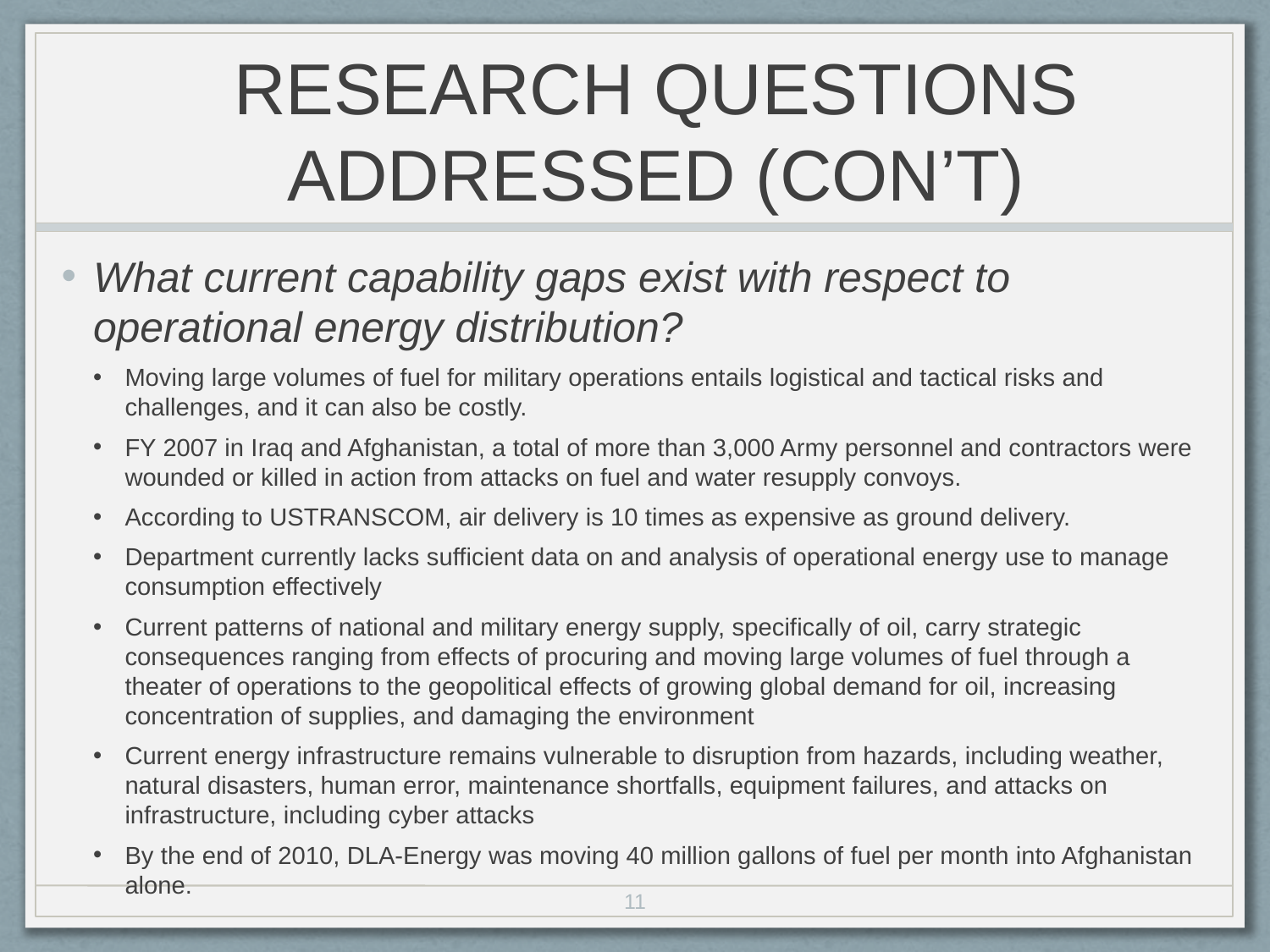

RESEARCH QUESTIONS ADDRESSED (CON’T)
What current capability gaps exist with respect to operational energy distribution?
Moving large volumes of fuel for military operations entails logistical and tactical risks and challenges, and it can also be costly.
FY 2007 in Iraq and Afghanistan, a total of more than 3,000 Army personnel and contractors were wounded or killed in action from attacks on fuel and water resupply convoys.
According to USTRANSCOM, air delivery is 10 times as expensive as ground delivery.
Department currently lacks sufficient data on and analysis of operational energy use to manage consumption effectively
Current patterns of national and military energy supply, specifically of oil, carry strategic consequences ranging from effects of procuring and moving large volumes of fuel through a theater of operations to the geopolitical effects of growing global demand for oil, increasing concentration of supplies, and damaging the environment
Current energy infrastructure remains vulnerable to disruption from hazards, including weather, natural disasters, human error, maintenance shortfalls, equipment failures, and attacks on infrastructure, including cyber attacks
By the end of 2010, DLA-Energy was moving 40 million gallons of fuel per month into Afghanistan alone.

11